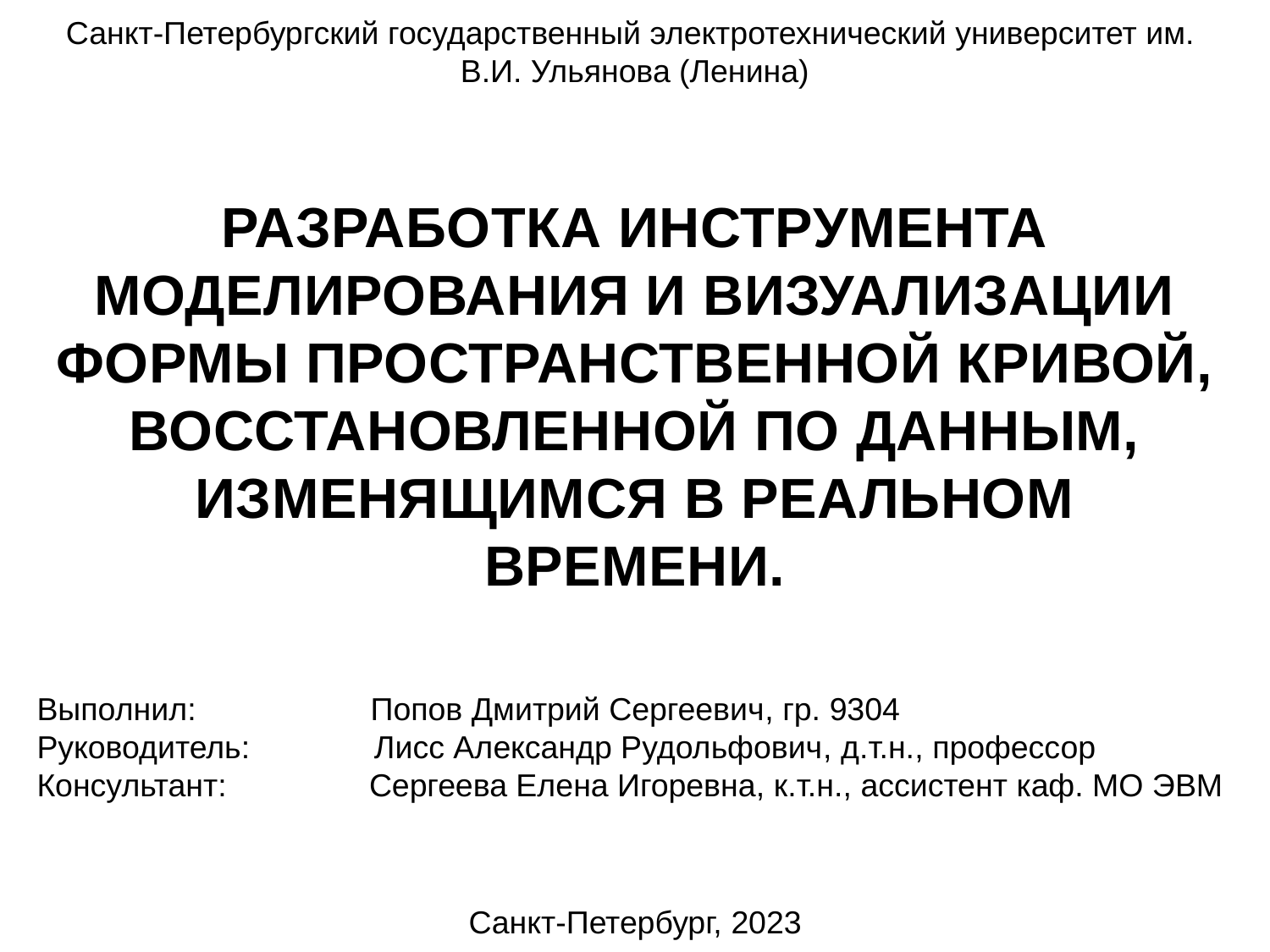

Санкт-Петербургский государственный электротехнический университет им.
В.И. Ульянова (Ленина)
# РАЗРАБОТКА ИНСТРУМЕНТА МОДЕЛИРОВАНИЯ И ВИЗУАЛИЗАЦИИ ФОРМЫ ПРОСТРАНСТВЕННОЙ КРИВОЙ, ВОССТАНОВЛЕННОЙ ПО ДАННЫМ, ИЗМЕНЯЩИМСЯ В РЕАЛЬНОМ ВРЕМЕНИ.
Выполнил: 	         Попов Дмитрий Сергеевич, гр. 9304
Руководитель:              Лисс Александр Рудольфович, д.т.н., профессор
Консультант:                Сергеева Елена Игоревна, к.т.н., ассистент каф. МО ЭВМ
Санкт-Петербург, 2023